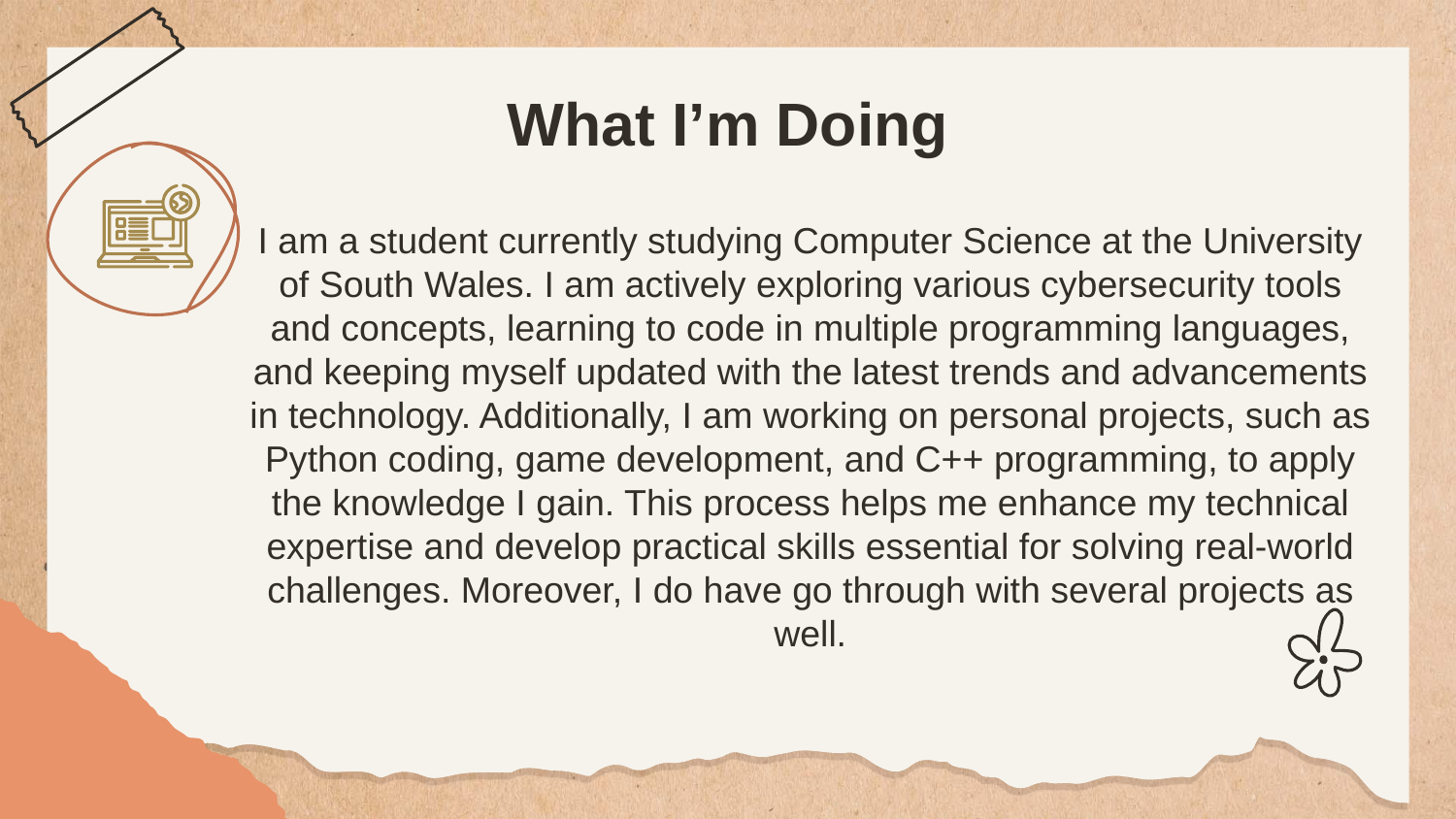

# What I’m Doing

I am a student currently studying Computer Science at the University of South Wales. I am actively exploring various cybersecurity tools and concepts, learning to code in multiple programming languages, and keeping myself updated with the latest trends and advancements in technology. Additionally, I am working on personal projects, such as Python coding, game development, and C++ programming, to apply the knowledge I gain. This process helps me enhance my technical expertise and develop practical skills essential for solving real-world challenges. Moreover, I do have go through with several projects as well.